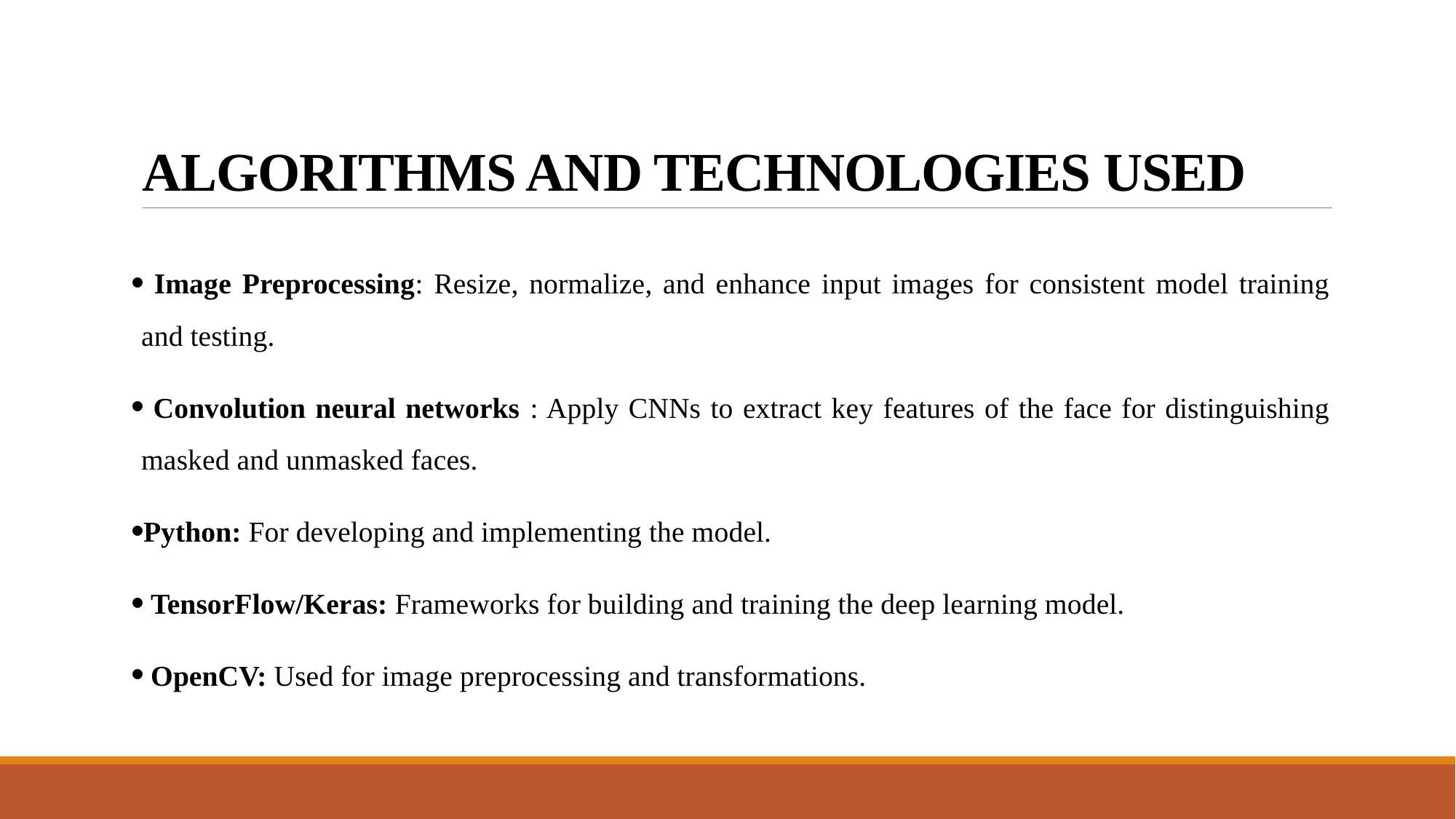

# ALGORITHMS AND TECHNOLOGIES USED
 Image Preprocessing: Resize, normalize, and enhance input images for consistent model training and testing.
 Convolution neural networks : Apply CNNs to extract key features of the face for distinguishing masked and unmasked faces.
Python: For developing and implementing the model.
 TensorFlow/Keras: Frameworks for building and training the deep learning model.
 OpenCV: Used for image preprocessing and transformations.